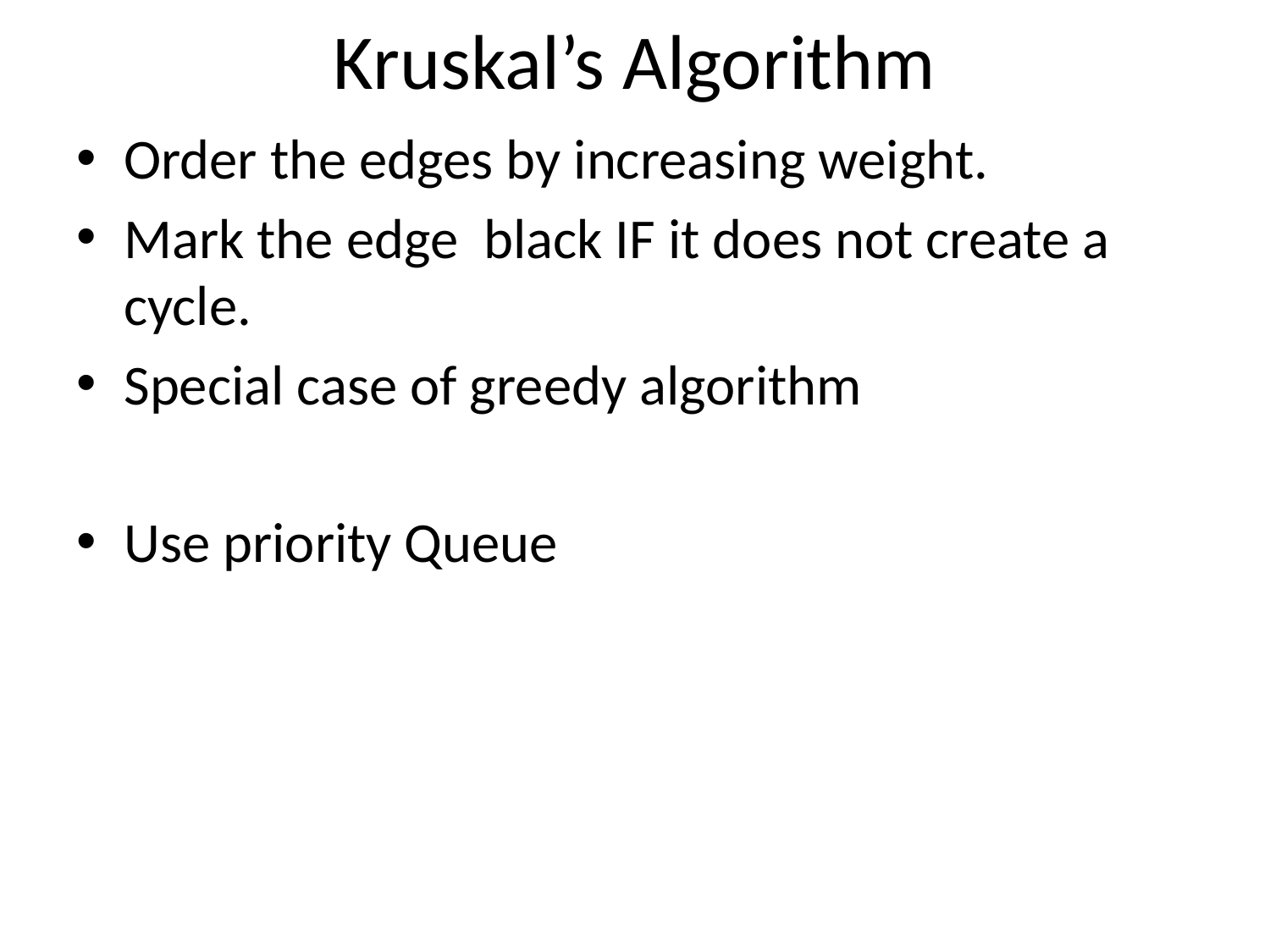

# Kruskal’s Algorithm
Order the edges by increasing weight.
Mark the edge  black IF it does not create a cycle.
Special case of greedy algorithm

Use priority Queue